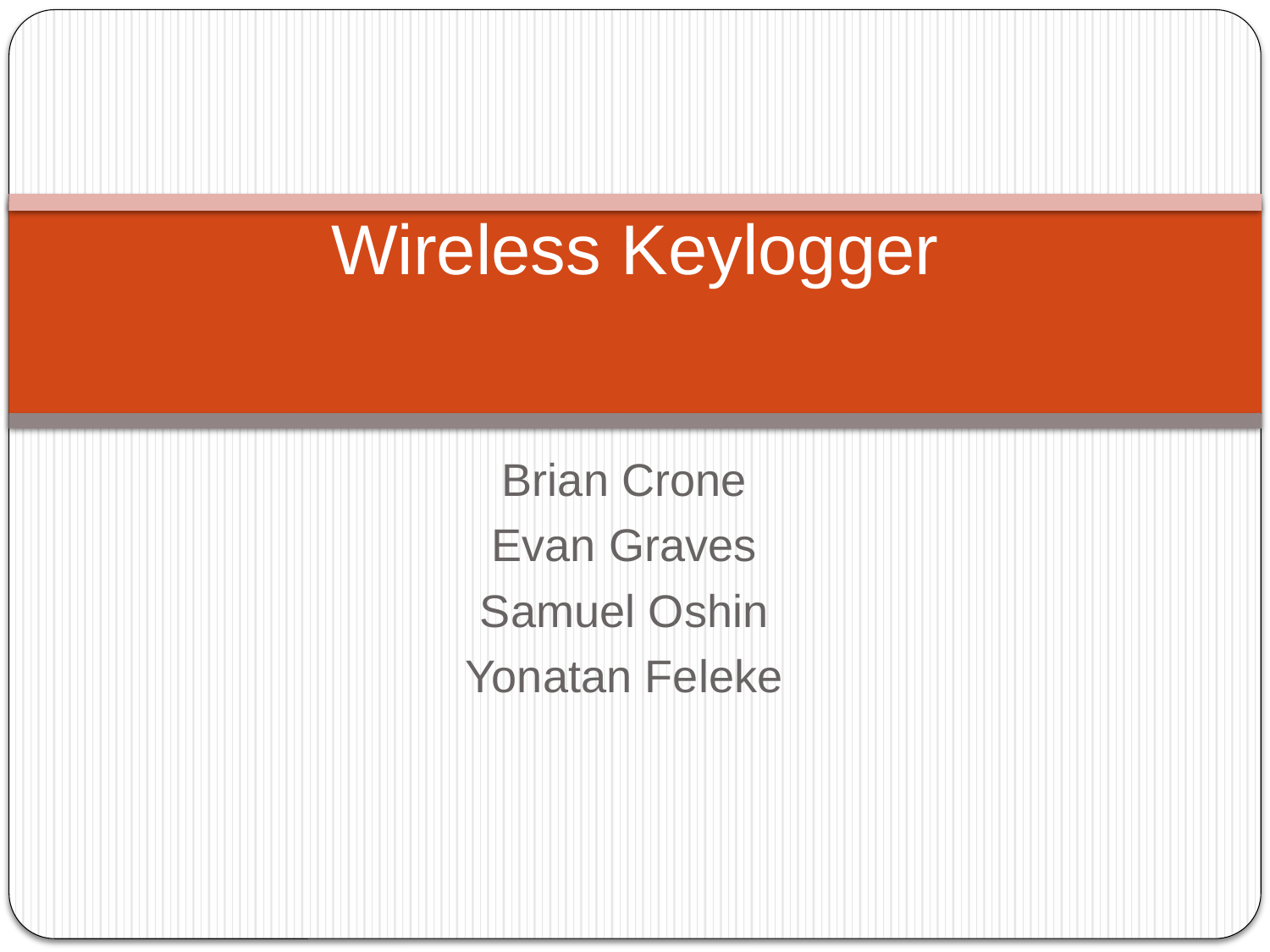

# Wireless Keylogger
Brian Crone
Evan Graves
Samuel Oshin
Yonatan Feleke